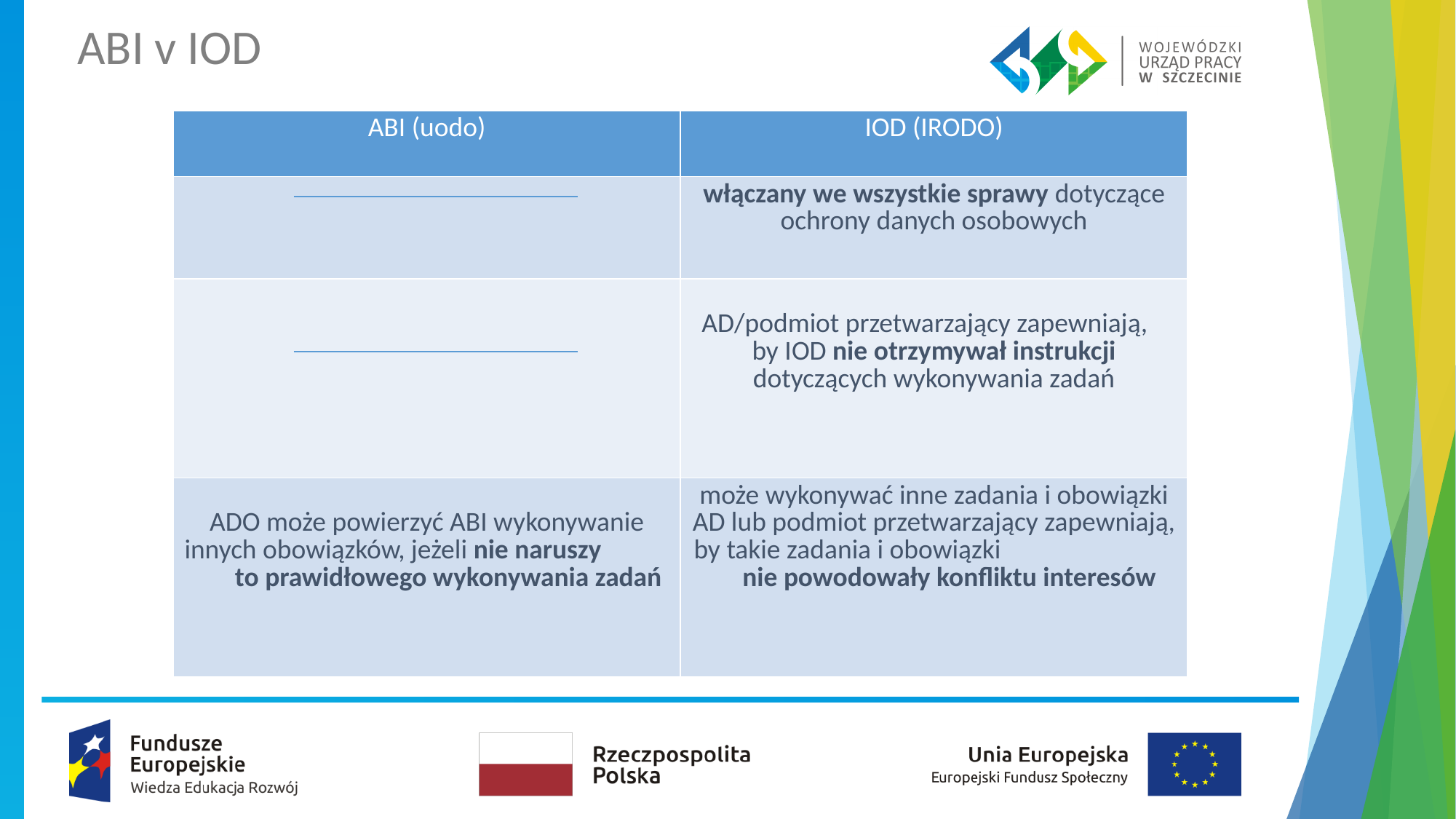

ABI v IOD
| ABI (uodo) | IOD (IRODO) |
| --- | --- |
|  | włączany we wszystkie sprawy dotyczące ochrony danych osobowych |
|  | AD/podmiot przetwarzający zapewniają, by IOD nie otrzymywał instrukcji dotyczących wykonywania zadań |
| ADO może powierzyć ABI wykonywanie innych obowiązków, jeżeli nie naruszy to prawidłowego wykonywania zadań | może wykonywać inne zadania i obowiązki AD lub podmiot przetwarzający zapewniają, by takie zadania i obowiązki nie powodowały konfliktu interesów |